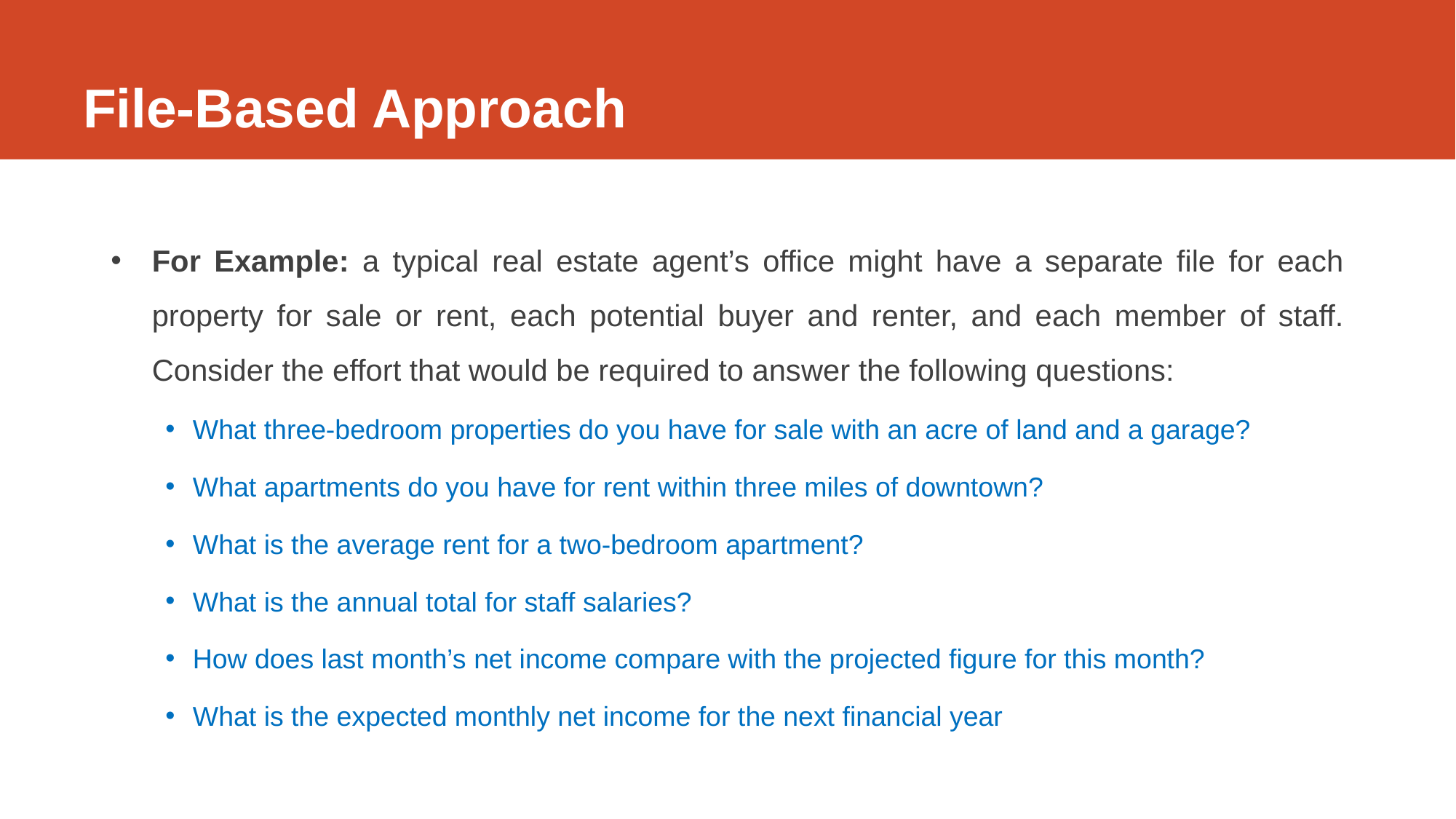

# File-Based Approach
For Example: a typical real estate agent’s office might have a separate file for each
property for sale or rent, each potential buyer and renter, and each member of staff. Consider the effort that would be required to answer the following questions:
What three-bedroom properties do you have for sale with an acre of land and a garage?
What apartments do you have for rent within three miles of downtown?
What is the average rent for a two-bedroom apartment?
What is the annual total for staff salaries?
How does last month’s net income compare with the projected figure for this month?
What is the expected monthly net income for the next financial year